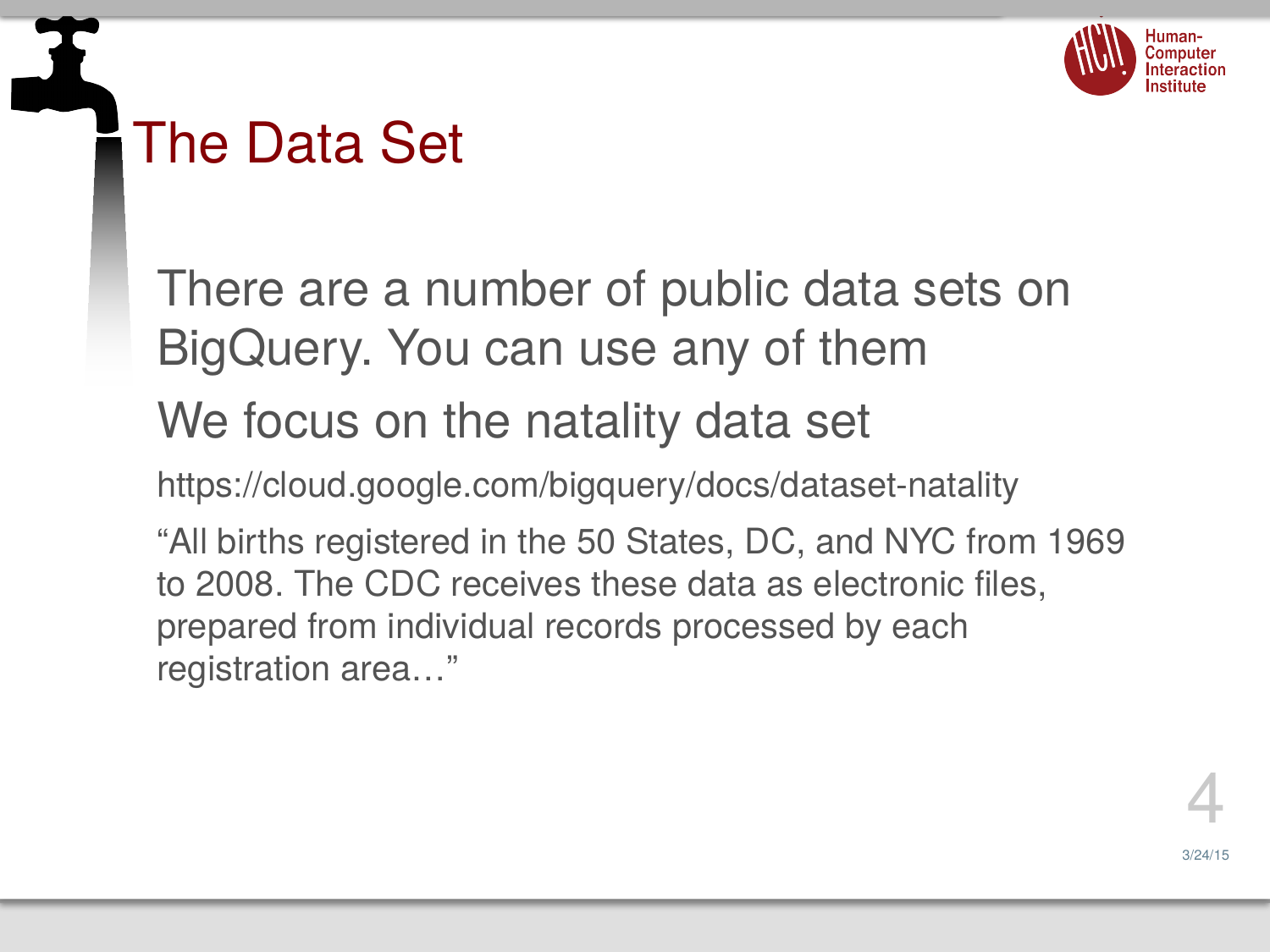

# The Data Set
There are a number of public data sets on BigQuery. You can use any of them
We focus on the natality data set
https://cloud.google.com/bigquery/docs/dataset-natality
“All births registered in the 50 States, DC, and NYC from 1969 to 2008. The CDC receives these data as electronic files, prepared from individual records processed by each registration area…”
4
3/24/15